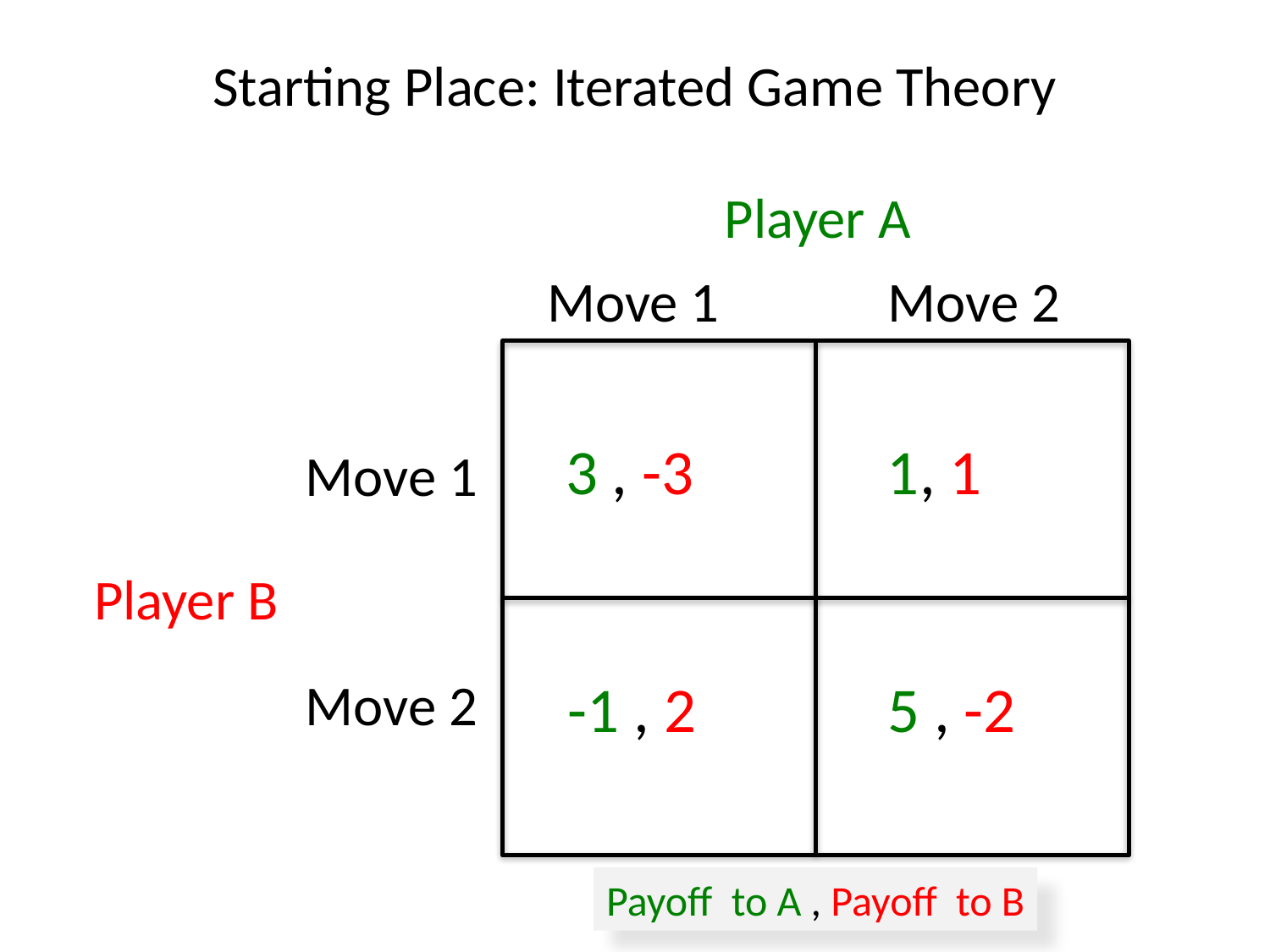

# Starting Place: Iterated Game Theory
Player A
Move 1
Move 2

3 , -3
1, 1
Move 1
Player B
Move 2
-1 , 2
5 , -2
Payoff  to A , Payoff  to B